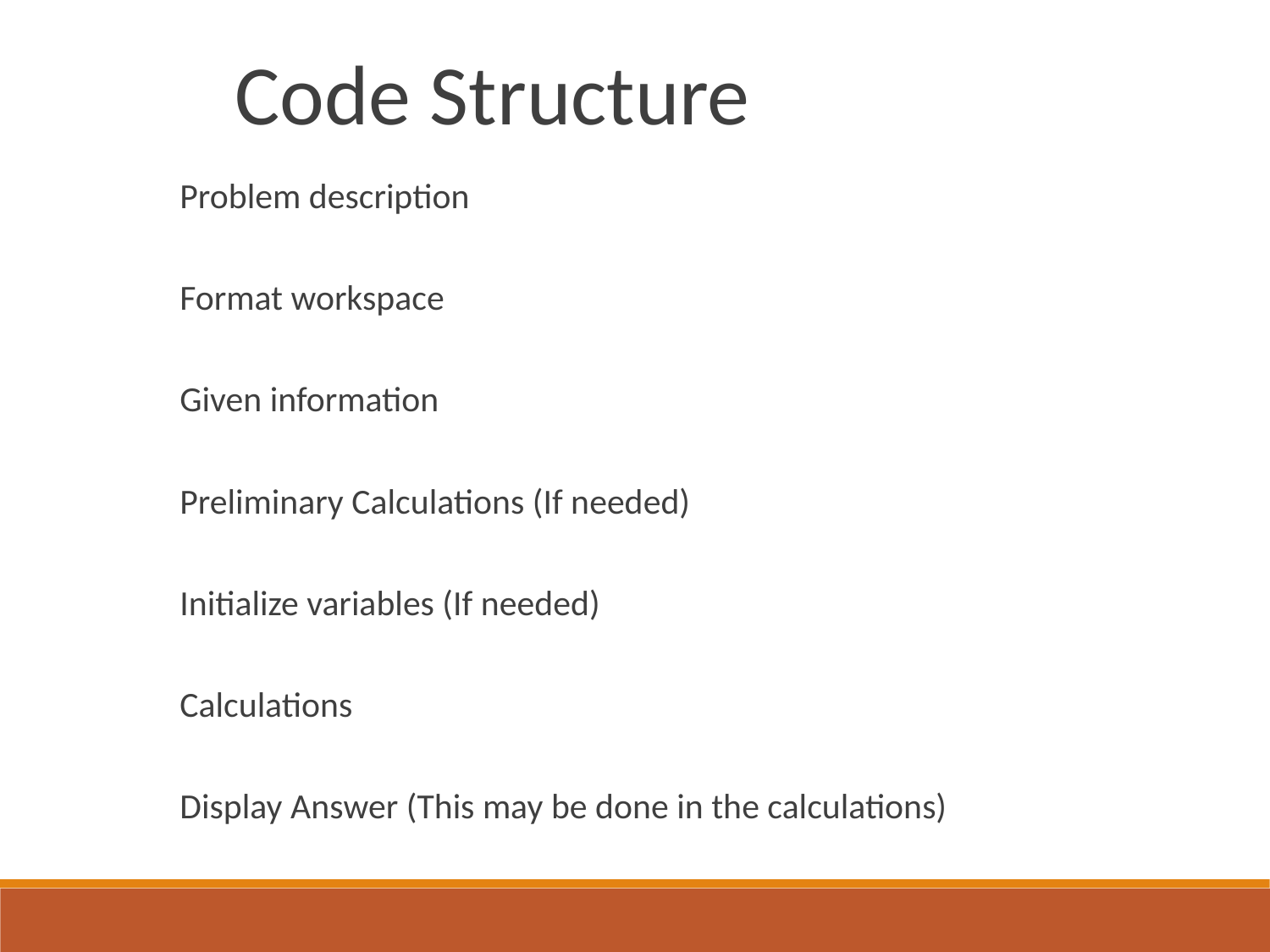

Code Structure
Problem description

Format workspace

Given information

Preliminary Calculations (If needed)

Initialize variables (If needed)

Calculations

Display Answer (This may be done in the calculations)